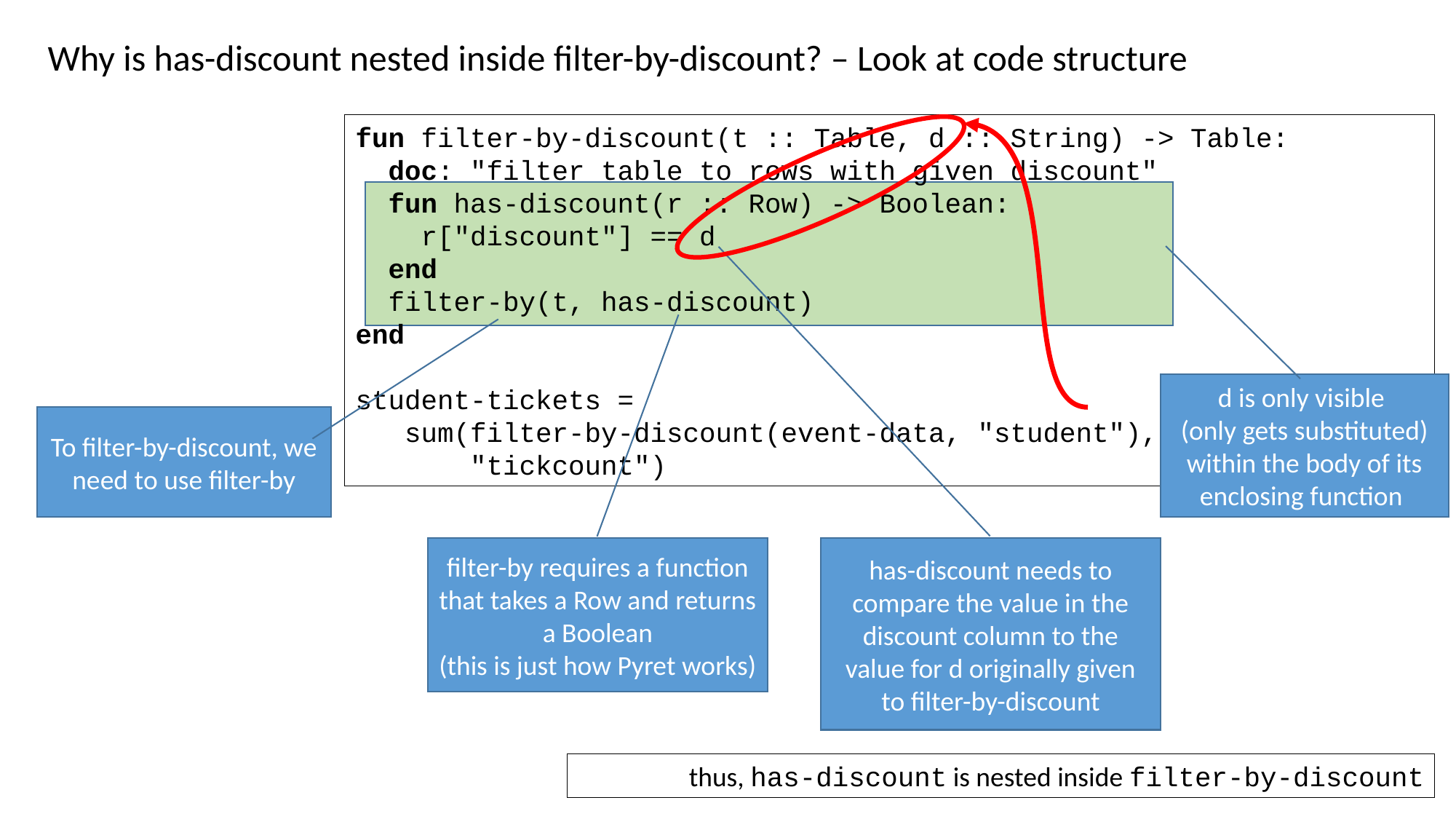

# Why is has-discount nested inside filter-by-discount? – Look at code structure
fun filter-by-discount(t :: Table, d :: String) -> Table:
  doc: "filter table to rows with given discount"
  fun has-discount(r :: Row) -> Boolean:
    r["discount"] == d
  end
  filter-by(t, has-discount)
end

student-tickets =
   sum(filter-by-discount(event-data, "student"),
       "tickcount")

d is only visible
(only gets substituted) within the body of its enclosing function
To filter-by-discount, we need to use filter-by
filter-by requires a function that takes a Row and returns a Boolean
(this is just how Pyret works)
has-discount needs to compare the value in the discount column to the value for d originally given to filter-by-discount
thus, has-discount is nested inside filter-by-discount